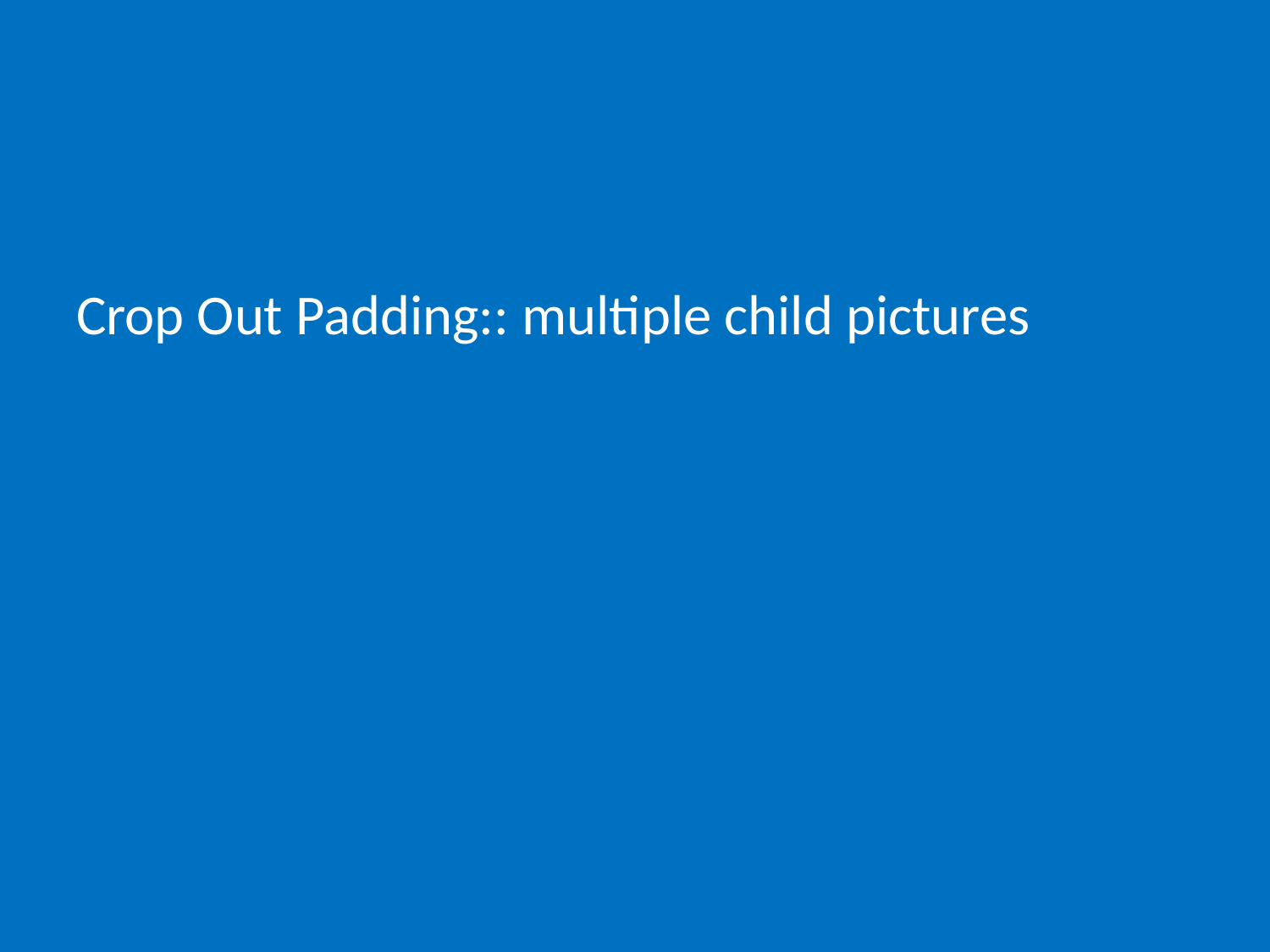

# Crop Out Padding:: multiple child pictures